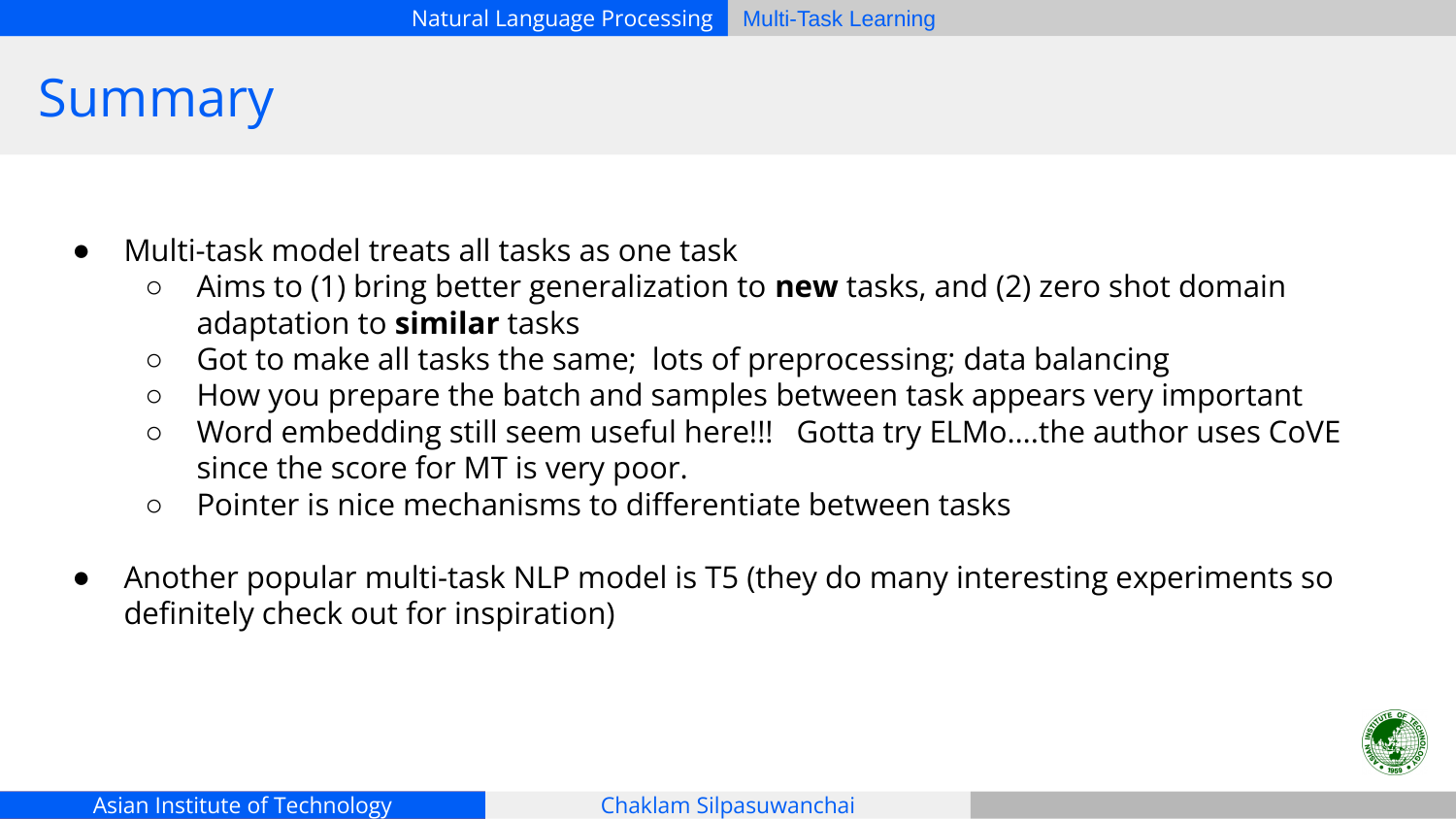

# Summary
Multi-task model treats all tasks as one task
Aims to (1) bring better generalization to new tasks, and (2) zero shot domain adaptation to similar tasks
Got to make all tasks the same;  lots of preprocessing; data balancing
How you prepare the batch and samples between task appears very important
Word embedding still seem useful here!!!   Gotta try ELMo….the author uses CoVE since the score for MT is very poor.
Pointer is nice mechanisms to differentiate between tasks
Another popular multi-task NLP model is T5 (they do many interesting experiments so definitely check out for inspiration)